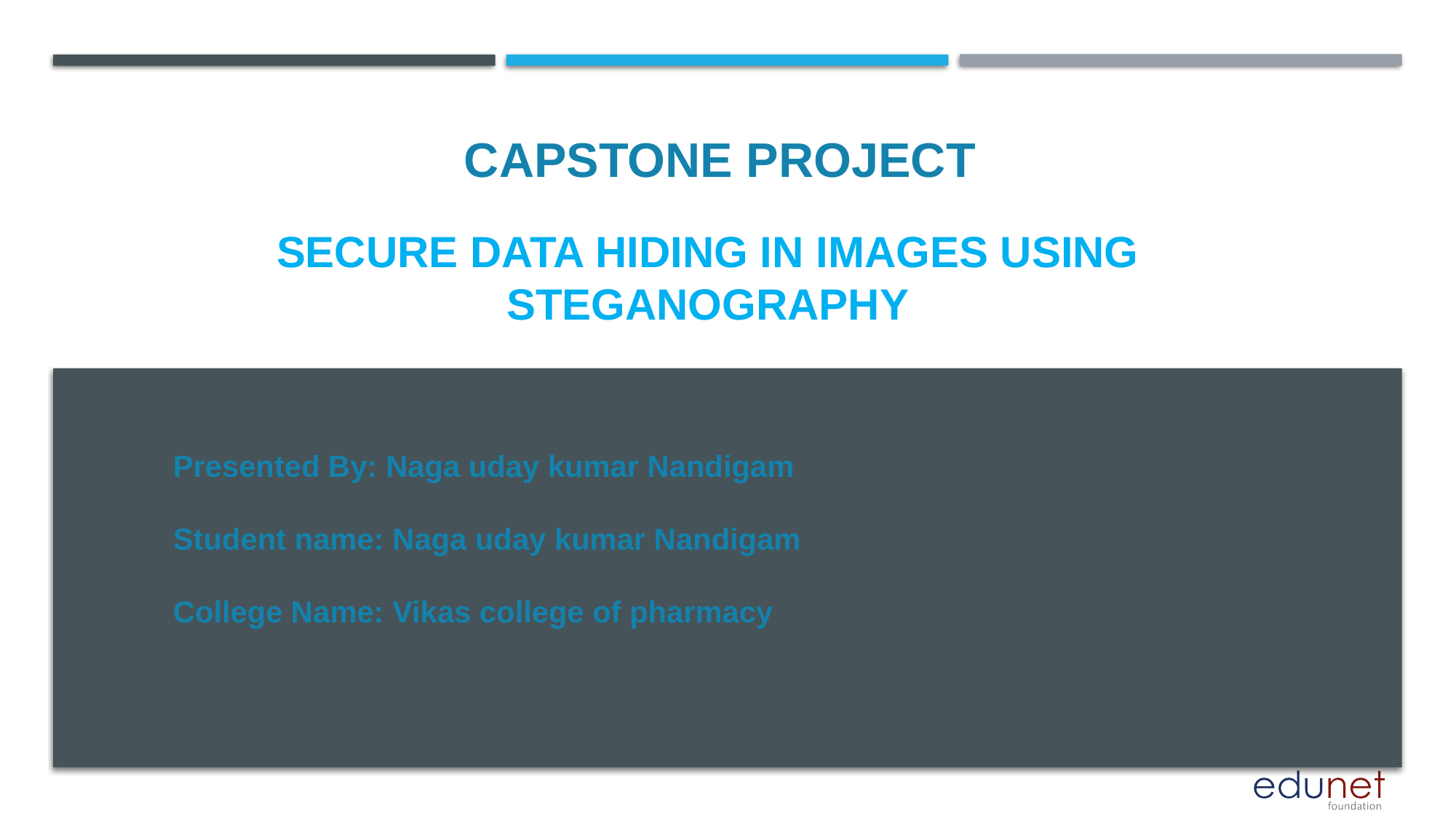

CAPSTONE PROJECT
# Secure Data Hiding in Images Using Steganography
Presented By: Naga uday kumar Nandigam

Student name: Naga uday kumar Nandigam

College Name: Vikas college of pharmacy